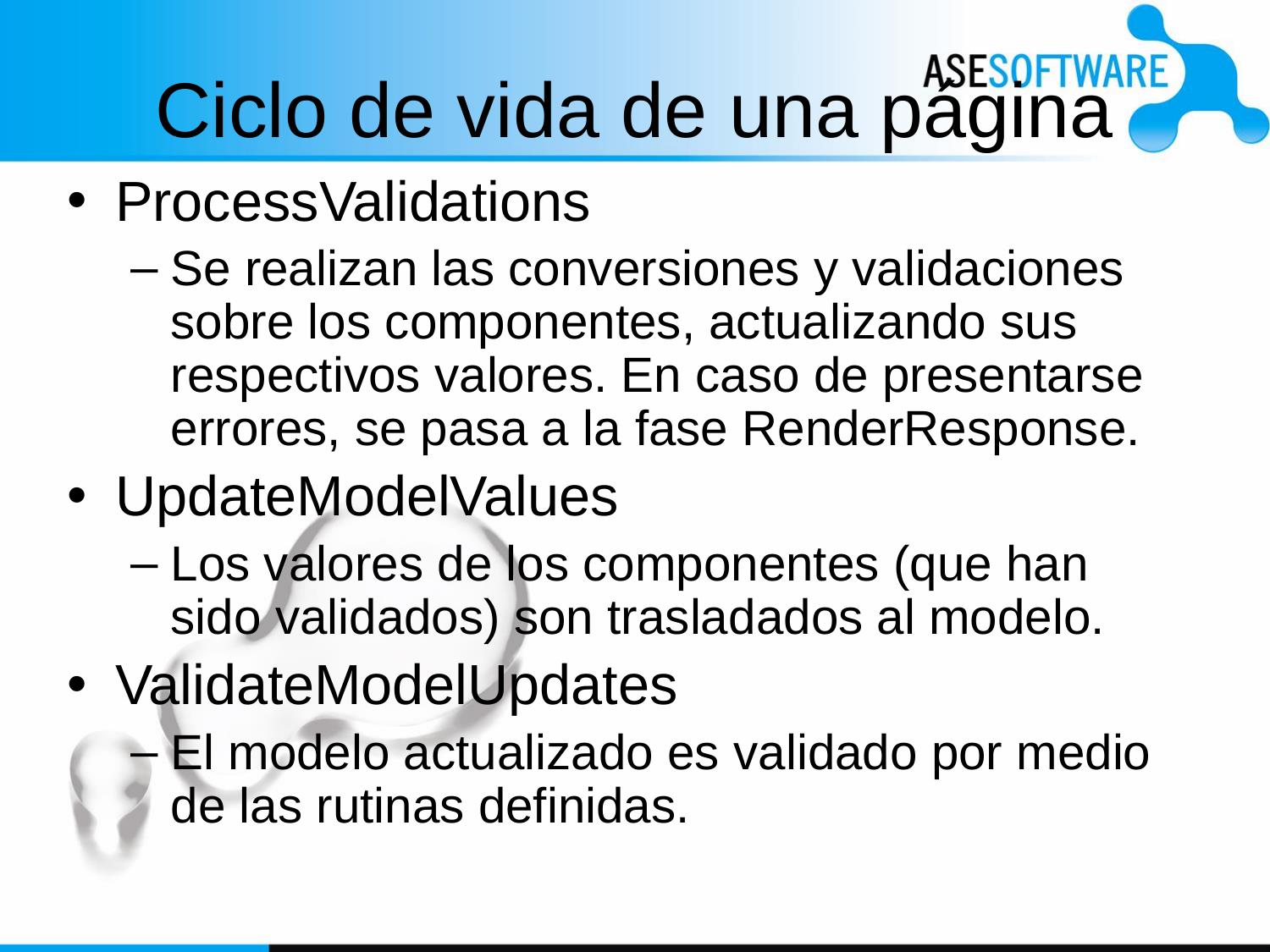

# Ciclo de vida de una página
ProcessValidations
Se realizan las conversiones y validaciones sobre los componentes, actualizando sus respectivos valores. En caso de presentarse errores, se pasa a la fase RenderResponse.
UpdateModelValues
Los valores de los componentes (que han sido validados) son trasladados al modelo.
ValidateModelUpdates
El modelo actualizado es validado por medio de las rutinas definidas.